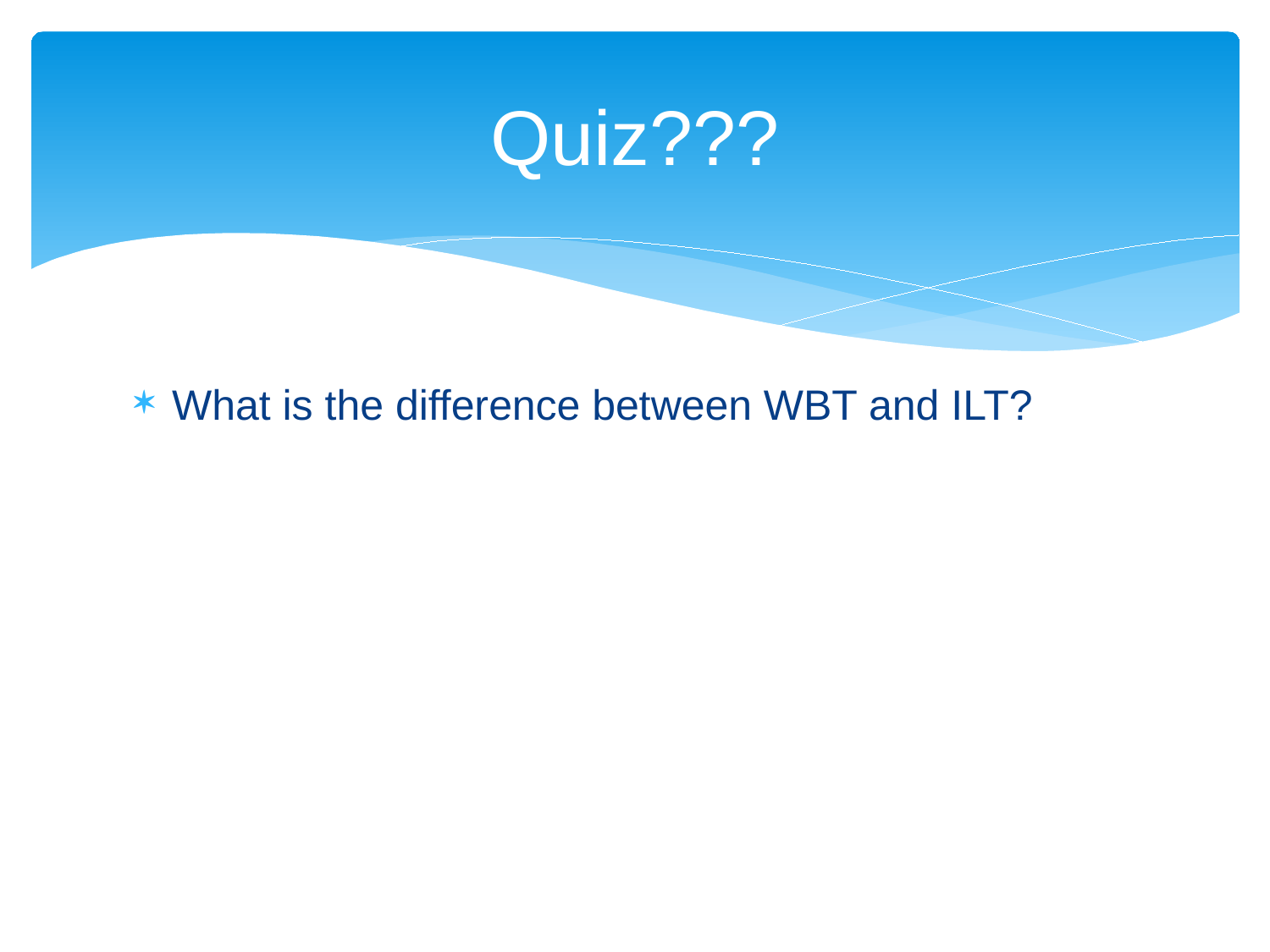

# Quiz???
What is the difference between WBT and ILT?